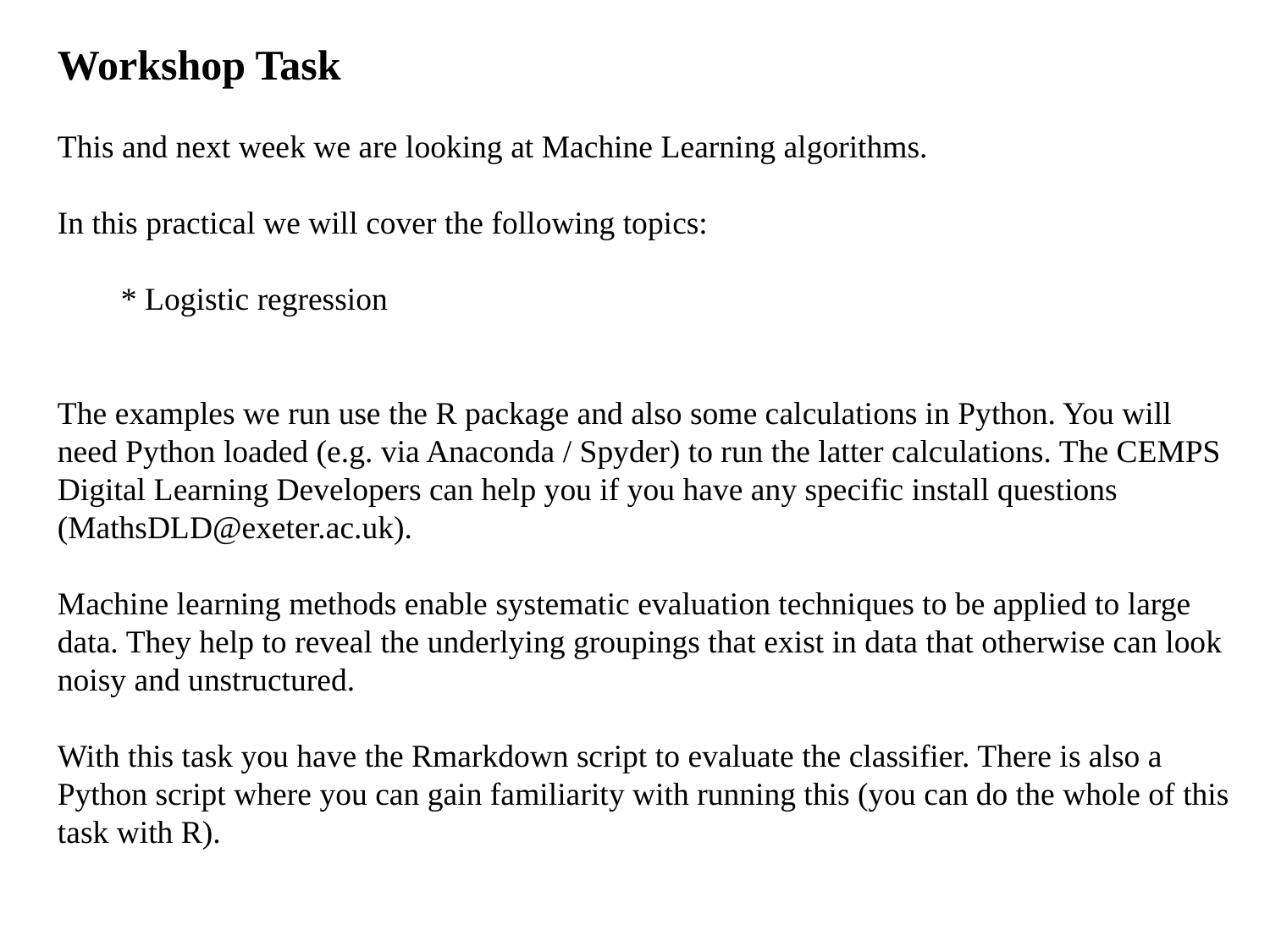

Workshop Task

This and next week we are looking at Machine Learning algorithms.

In this practical we will cover the following topics:

* Logistic regression

The examples we run use the R package and also some calculations in Python. You will need Python loaded (e.g. via Anaconda / Spyder) to run the latter calculations. The CEMPS Digital Learning Developers can help you if you have any specific install questions (MathsDLD@exeter.ac.uk).

Machine learning methods enable systematic evaluation techniques to be applied to large data. They help to reveal the underlying groupings that exist in data that otherwise can look noisy and unstructured.

With this task you have the Rmarkdown script to evaluate the classifier. There is also a Python script where you can gain familiarity with running this (you can do the whole of this task with R).